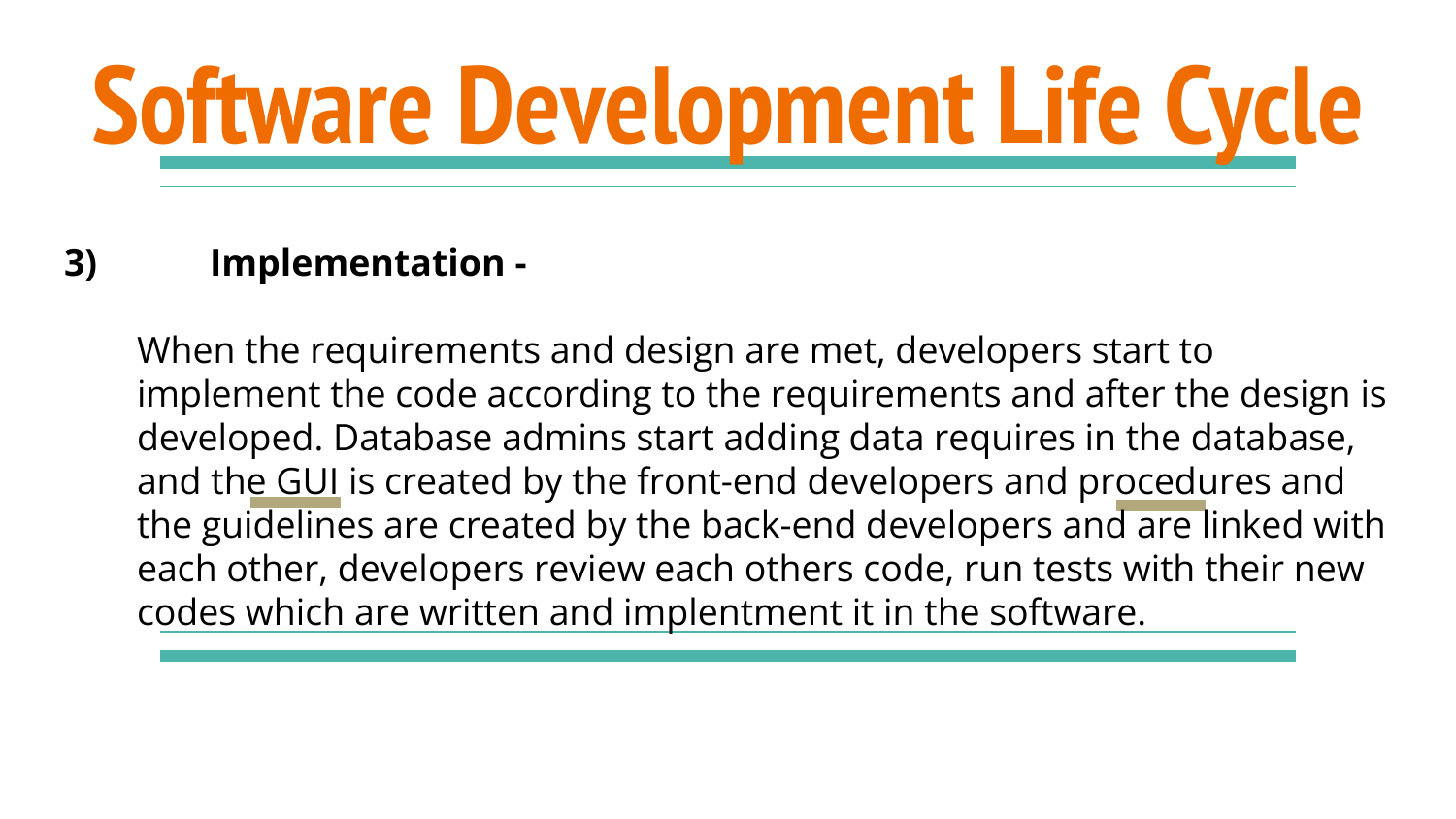

# Software Development Life Cycle
3) 	Implementation -

When the requirements and design are met, developers start to implement the code according to the requirements and after the design is developed. Database admins start adding data requires in the database, and the GUI is created by the front-end developers and procedures and the guidelines are created by the back-end developers and are linked with each other, developers review each others code, run tests with their new codes which are written and implentment it in the software.